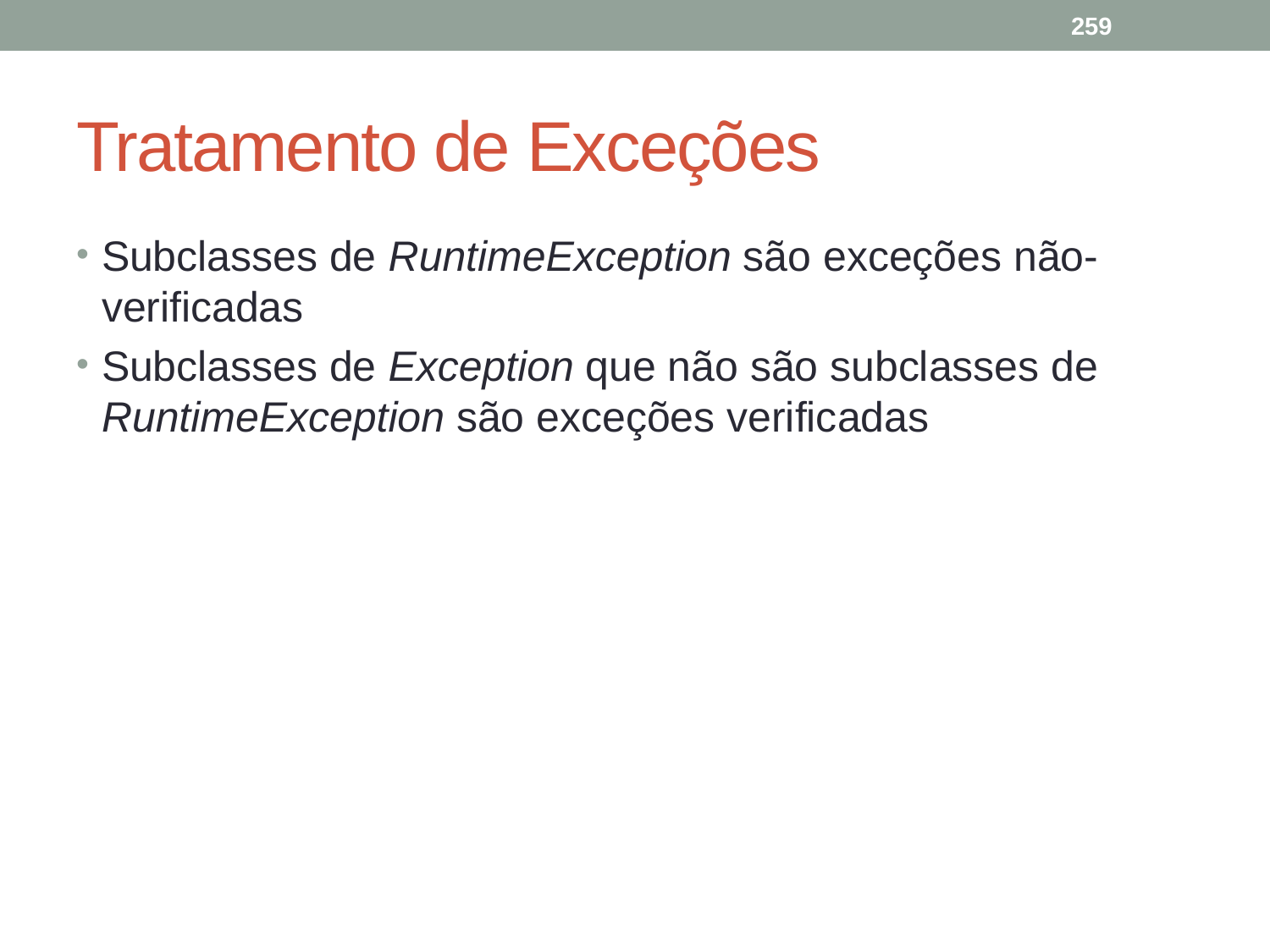

259
# Tratamento de Exceções
Subclasses de RuntimeException são exceções não-verificadas
Subclasses de Exception que não são subclasses de RuntimeException são exceções verificadas